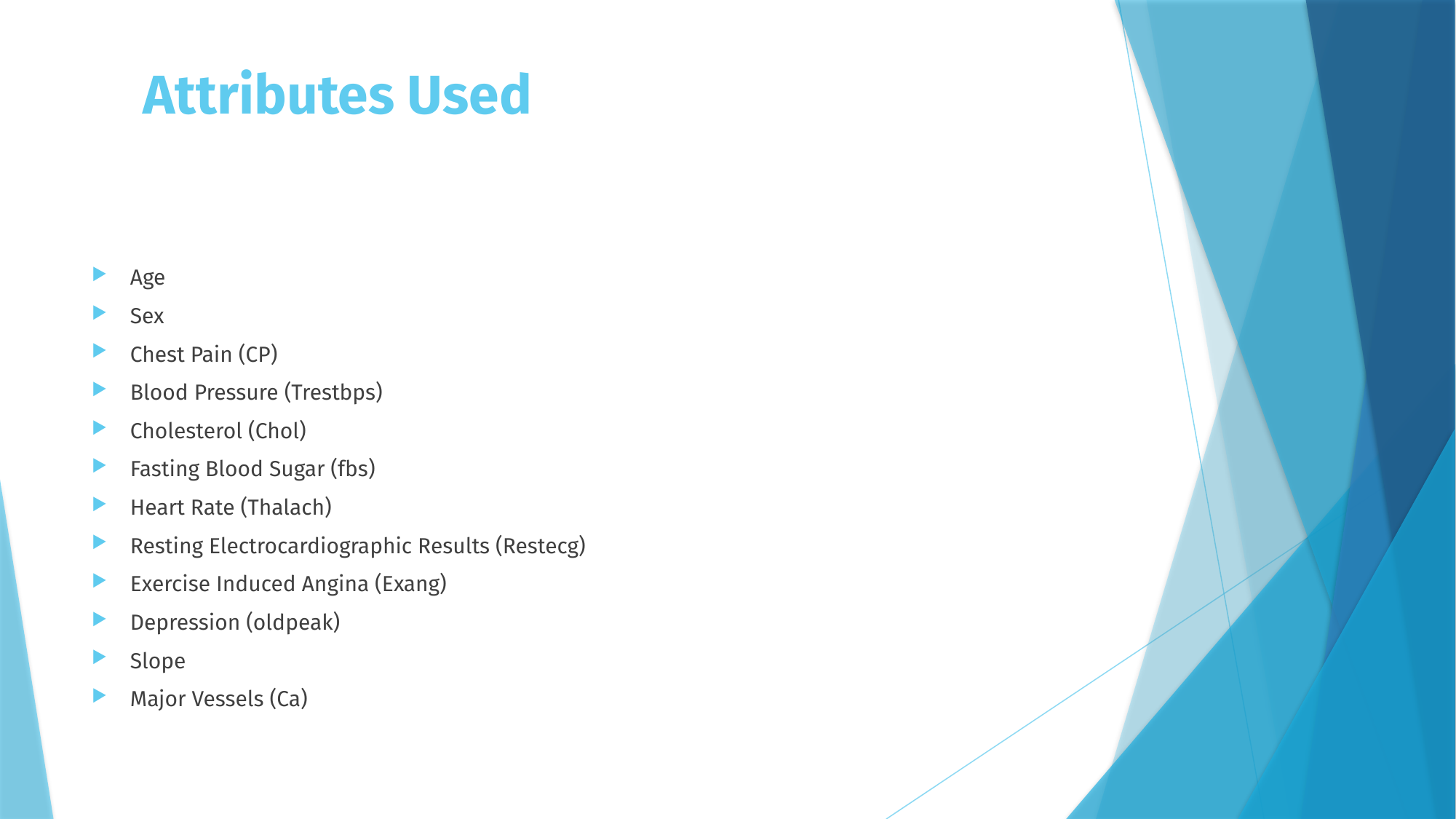

# Attributes Used
Age
Sex
Chest Pain (CP)
Blood Pressure (Trestbps)
Cholesterol (Chol)
Fasting Blood Sugar (fbs)
Heart Rate (Thalach)
Resting Electrocardiographic Results (Restecg)
Exercise Induced Angina (Exang)
Depression (oldpeak)
Slope
Major Vessels (Ca)